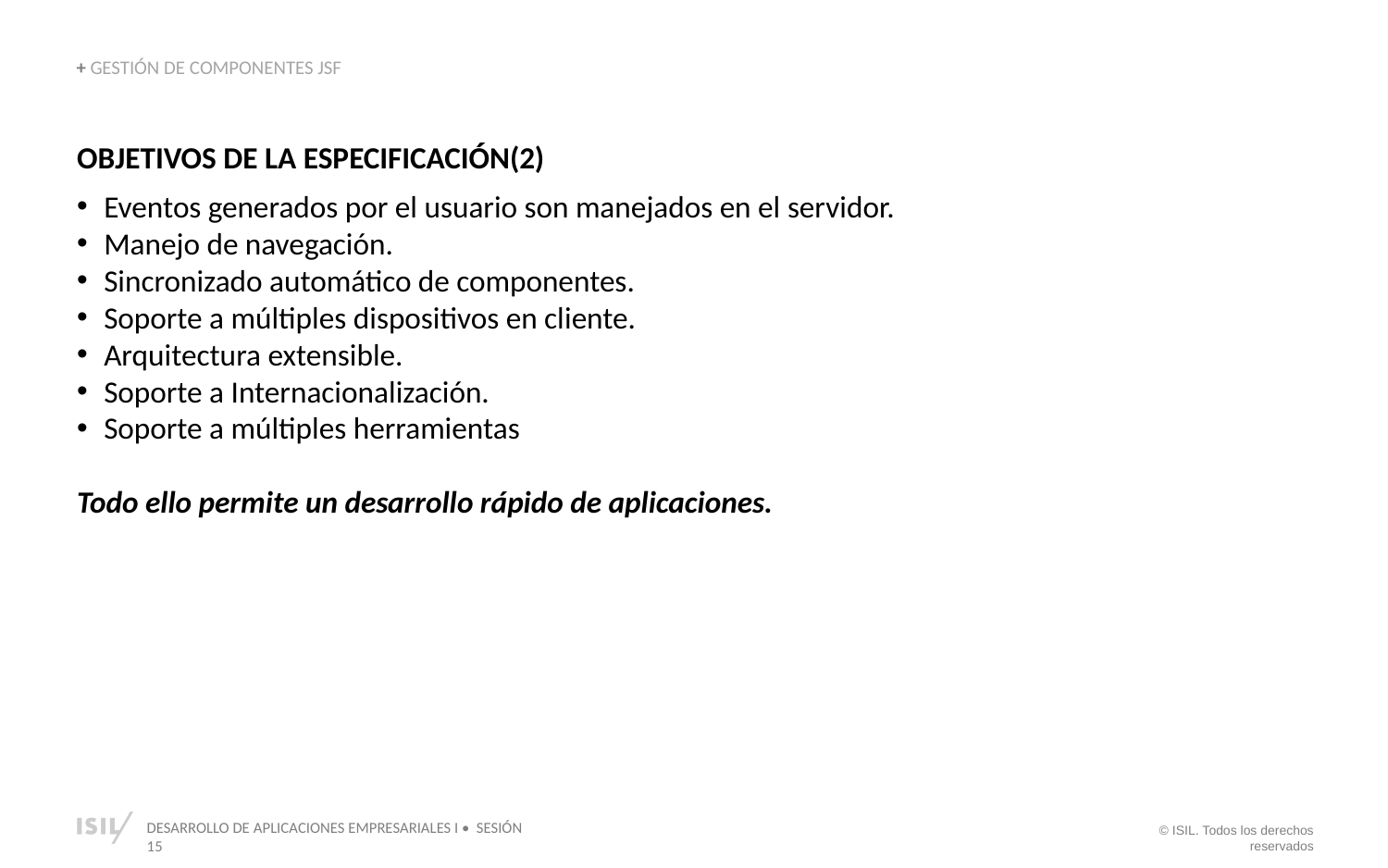

+ GESTIÓN DE COMPONENTES JSF
OBJETIVOS DE LA ESPECIFICACIÓN(2)
Eventos generados por el usuario son manejados en el servidor.
Manejo de navegación.
Sincronizado automático de componentes.
Soporte a múltiples dispositivos en cliente.
Arquitectura extensible.
Soporte a Internacionalización.
Soporte a múltiples herramientas

Todo ello permite un desarrollo rápido de aplicaciones.